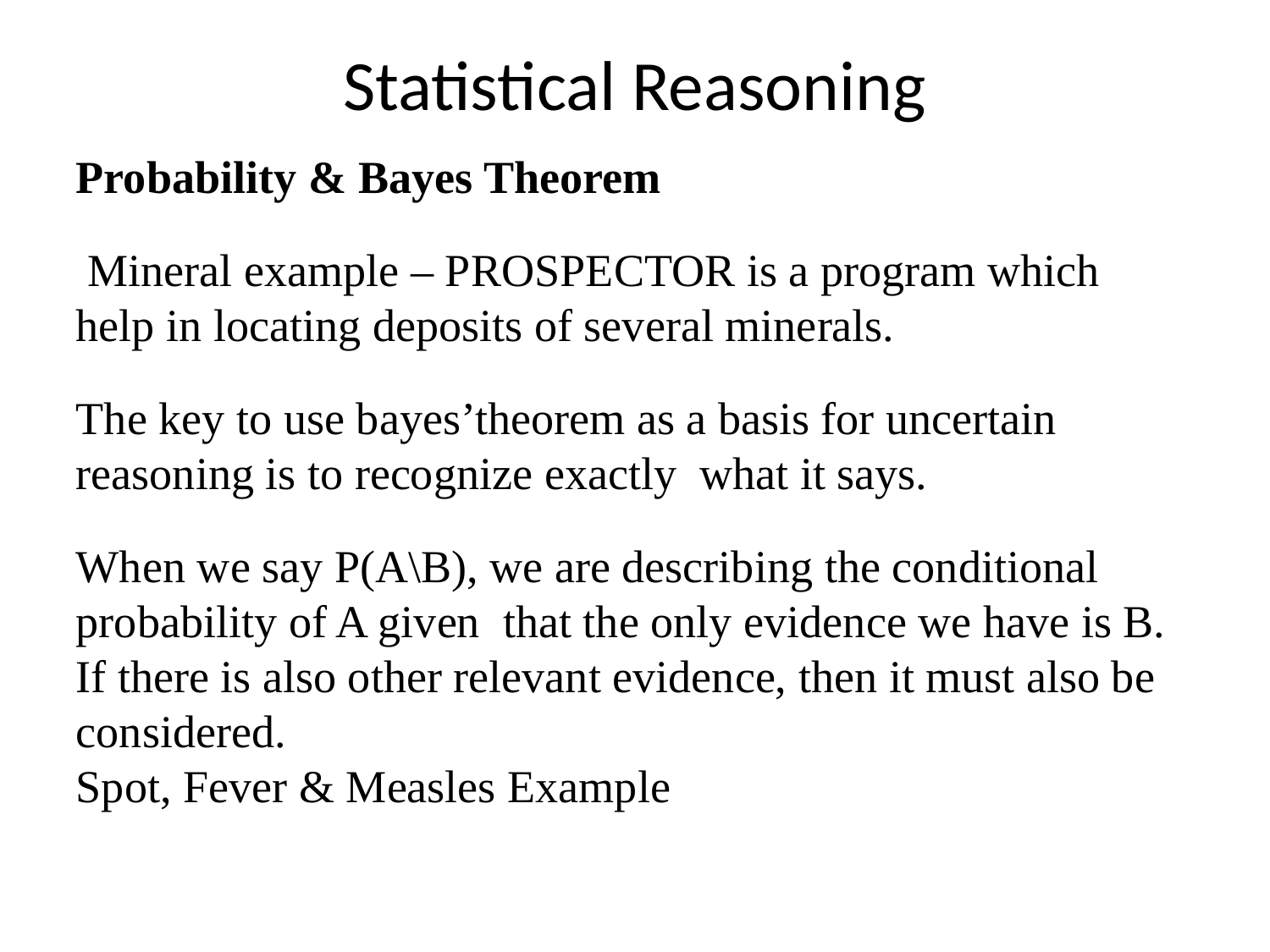

Statistical Reasoning
Probability & Bayes Theorem

 Mineral example – PROSPECTOR is a program which  help in locating deposits of several minerals.

The key to use bayes’theorem as a basis for uncertain reasoning is to recognize exactly  what it says.

When we say P(A\B), we are describing the conditional probability of A given  that the only evidence we have is B.
If there is also other relevant evidence, then it must also be considered.
Spot, Fever & Measles Example